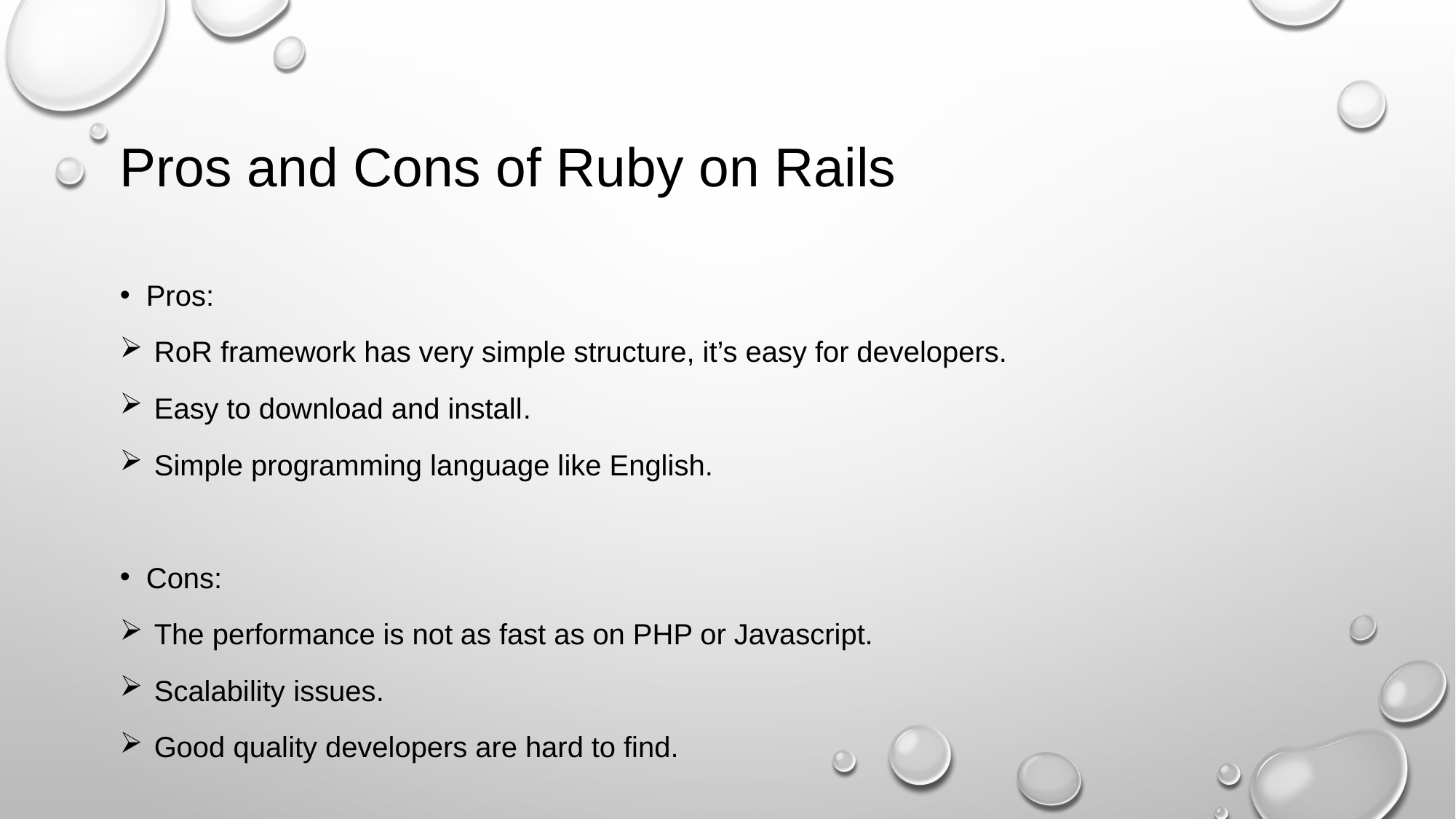

# Pros and Cons of Ruby on Rails
Pros:
 RoR framework has very simple structure, it’s easy for developers.
 Easy to download and install.
 Simple programming language like English.

Cons:
 The performance is not as fast as on PHP or Javascript.
 Scalability issues.
 Good quality developers are hard to find.